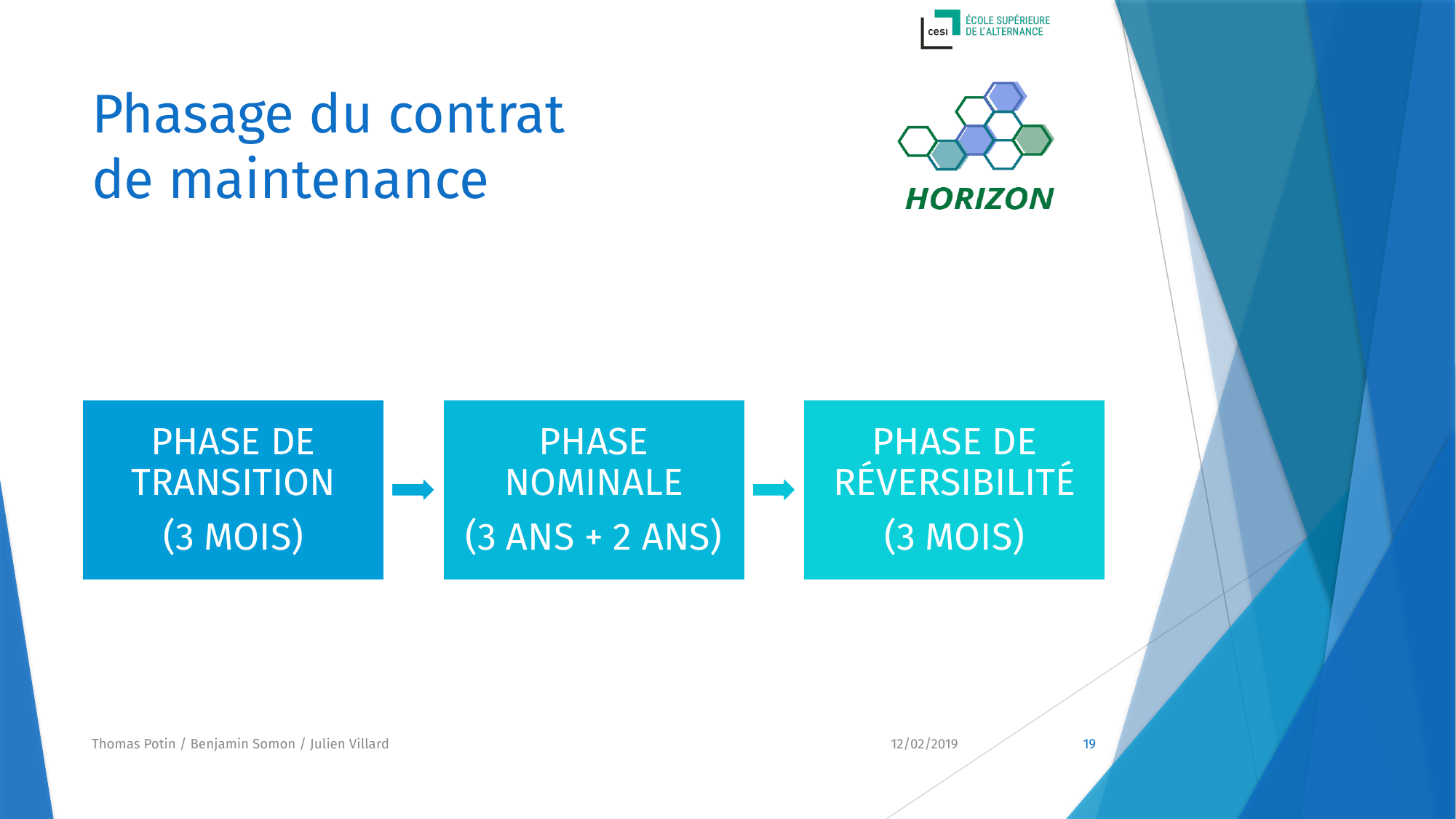

# Phasage du contrat de maintenance
Phase de transition
(3 mois)
Phase nominale
(3 ans + 2 ans)
Phase de réversibilité
(3 mois)
Thomas Potin / Benjamin Somon / Julien Villard
12/02/2019
19